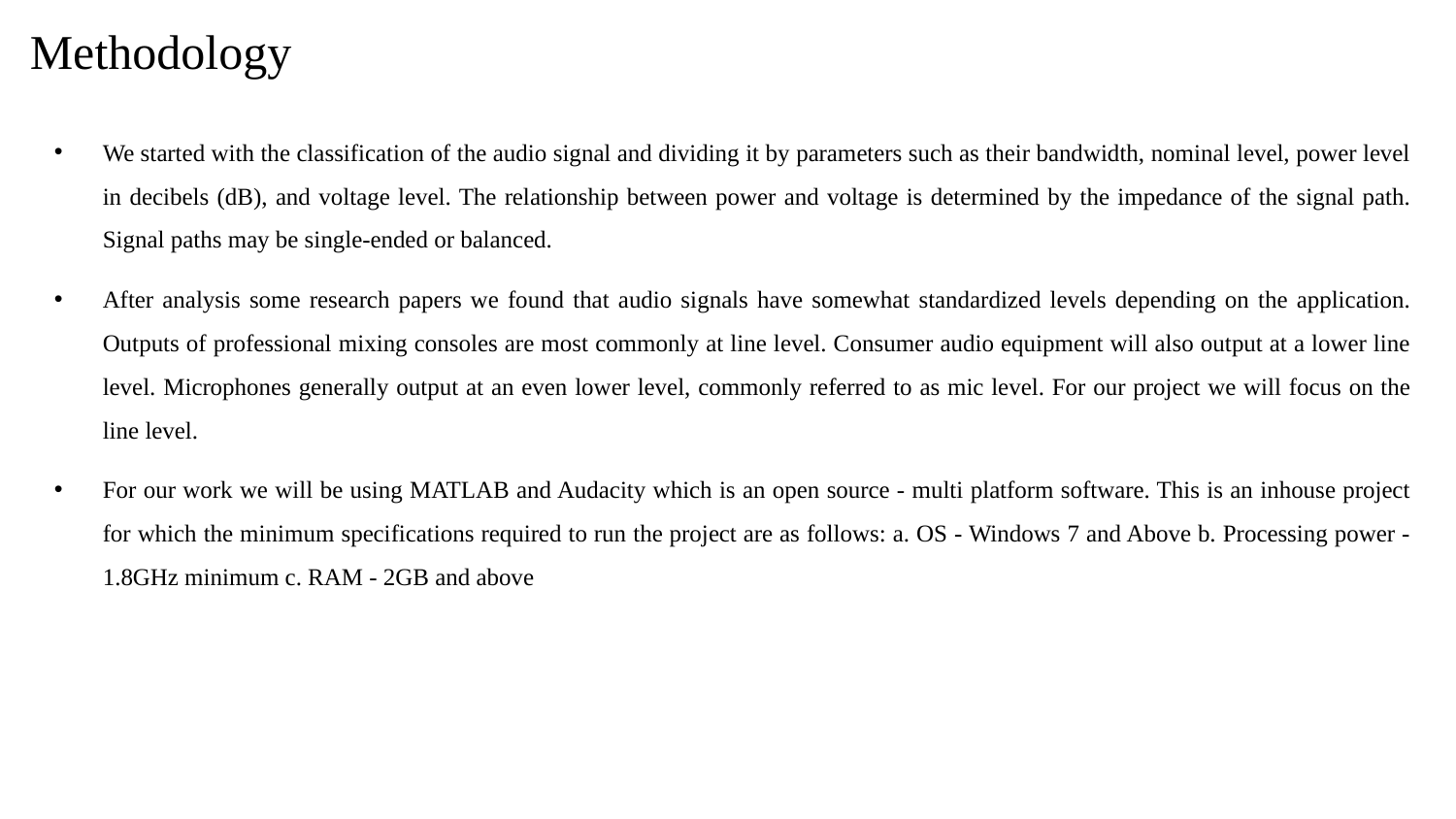

# Methodology
We started with the classification of the audio signal and dividing it by parameters such as their bandwidth, nominal level, power level in decibels (dB), and voltage level. The relationship between power and voltage is determined by the impedance of the signal path. Signal paths may be single-ended or balanced.
After analysis some research papers we found that audio signals have somewhat standardized levels depending on the application. Outputs of professional mixing consoles are most commonly at line level. Consumer audio equipment will also output at a lower line level. Microphones generally output at an even lower level, commonly referred to as mic level. For our project we will focus on the line level.
For our work we will be using MATLAB and Audacity which is an open source - multi platform software. This is an inhouse project for which the minimum specifications required to run the project are as follows: a. OS - Windows 7 and Above b. Processing power - 1.8GHz minimum c. RAM - 2GB and above